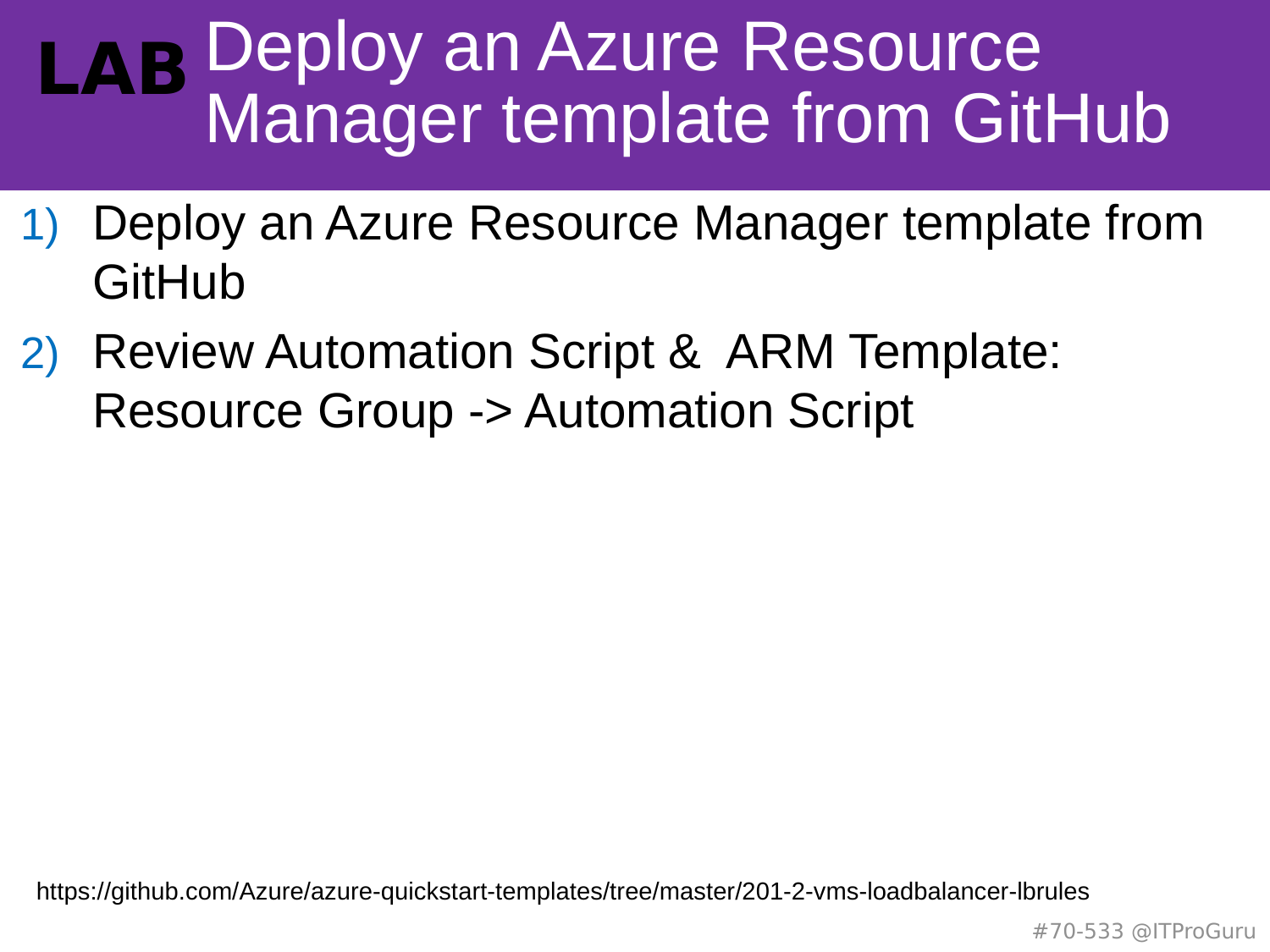

# Deploy an Azure Resource Manager template from GitHub
Deploy an Azure Resource Manager template from GitHub
Review Automation Script &  ARM Template: Resource Group -> Automation Script

https://github.com/Azure/azure-quickstart-templates/tree/master/201-2-vms-loadbalancer-lbrules